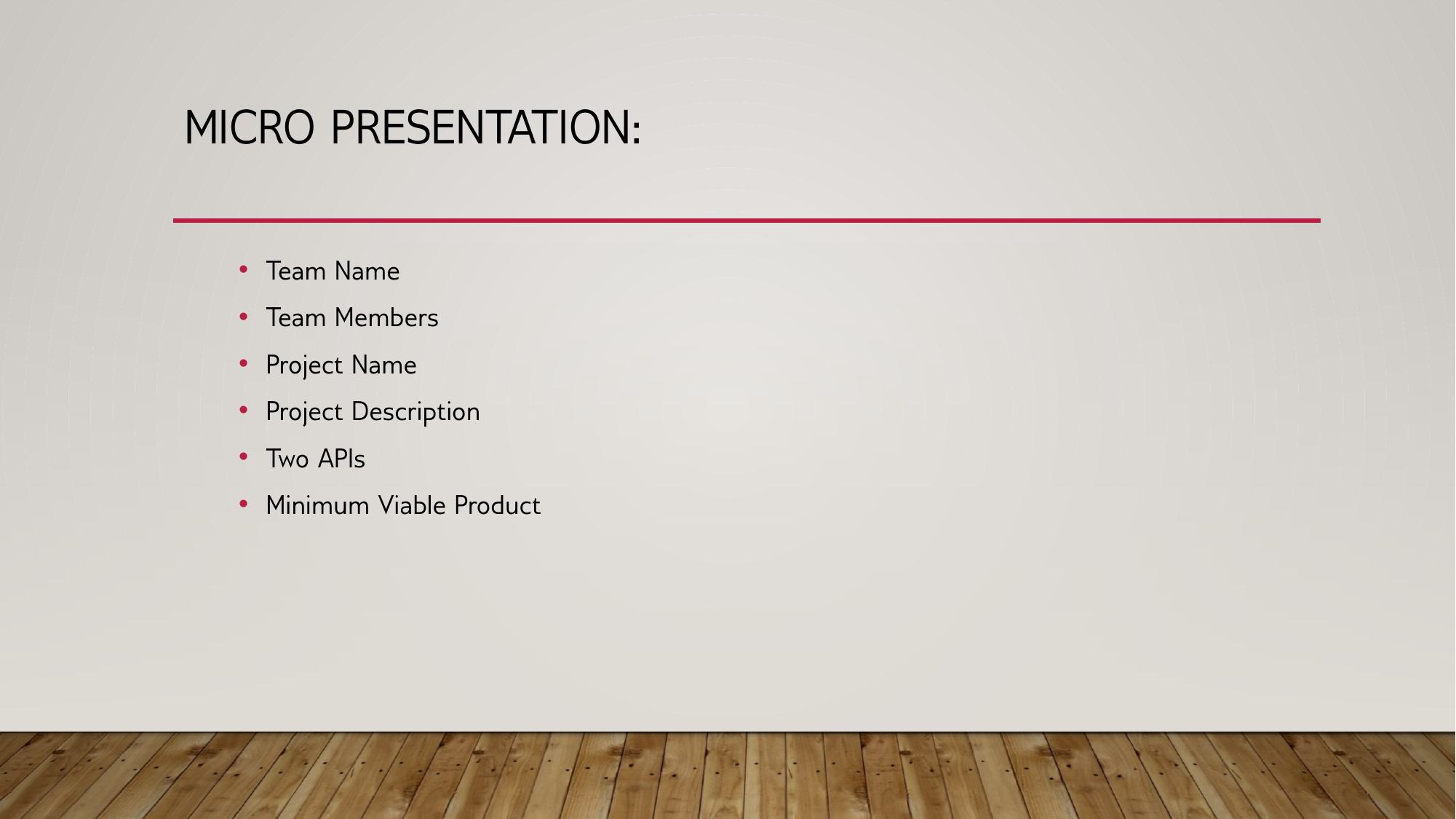

# Micro Presentation:
Team Name
Team Members
Project Name
Project Description
Two APIs
Minimum Viable Product